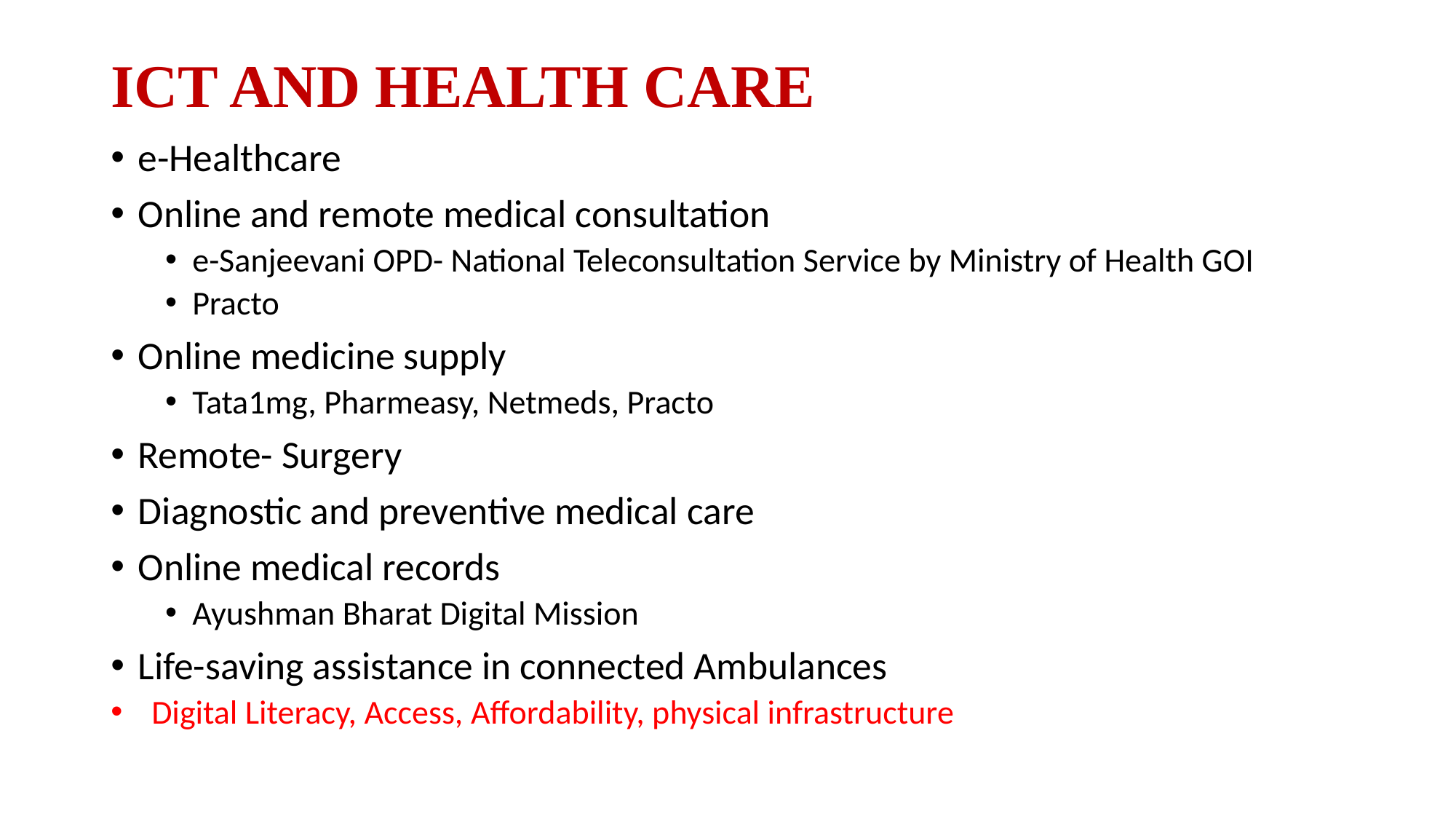

# ICT AND HEALTH CARE
e-Healthcare
Online and remote medical consultation
e-Sanjeevani OPD- National Teleconsultation Service by Ministry of Health GOI
Practo
Online medicine supply
Tata1mg, Pharmeasy, Netmeds, Practo
Remote- Surgery
Diagnostic and preventive medical care
Online medical records
Ayushman Bharat Digital Mission
Life-saving assistance in connected Ambulances
Digital Literacy, Access, Affordability, physical infrastructure